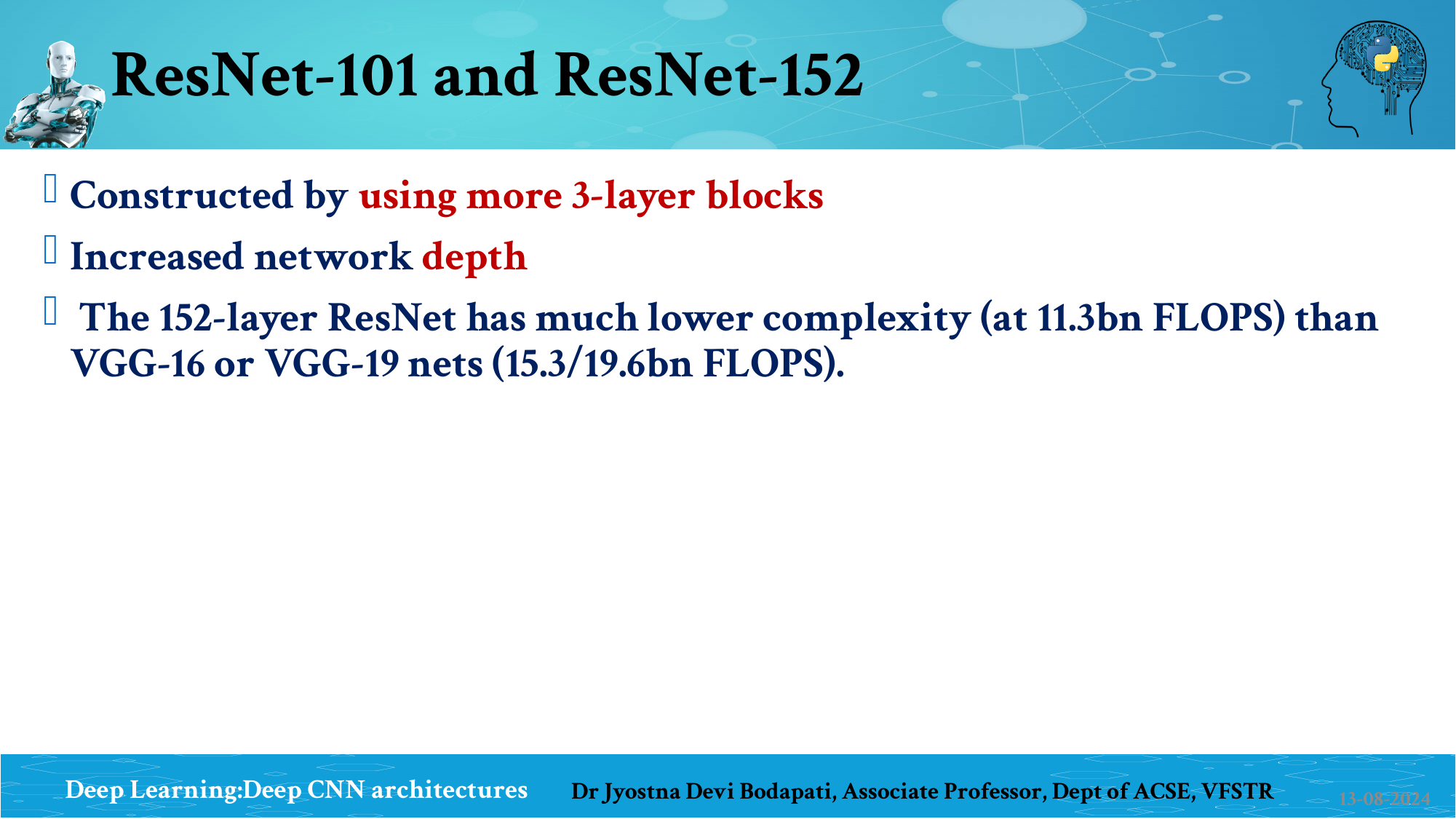

# ResNet-101 and ResNet-152
Constructed by using more 3-layer blocks
Increased network depth
 The 152-layer ResNet has much lower complexity (at 11.3bn FLOPS) than VGG-16 or VGG-19 nets (15.3/19.6bn FLOPS).
13-08-2024